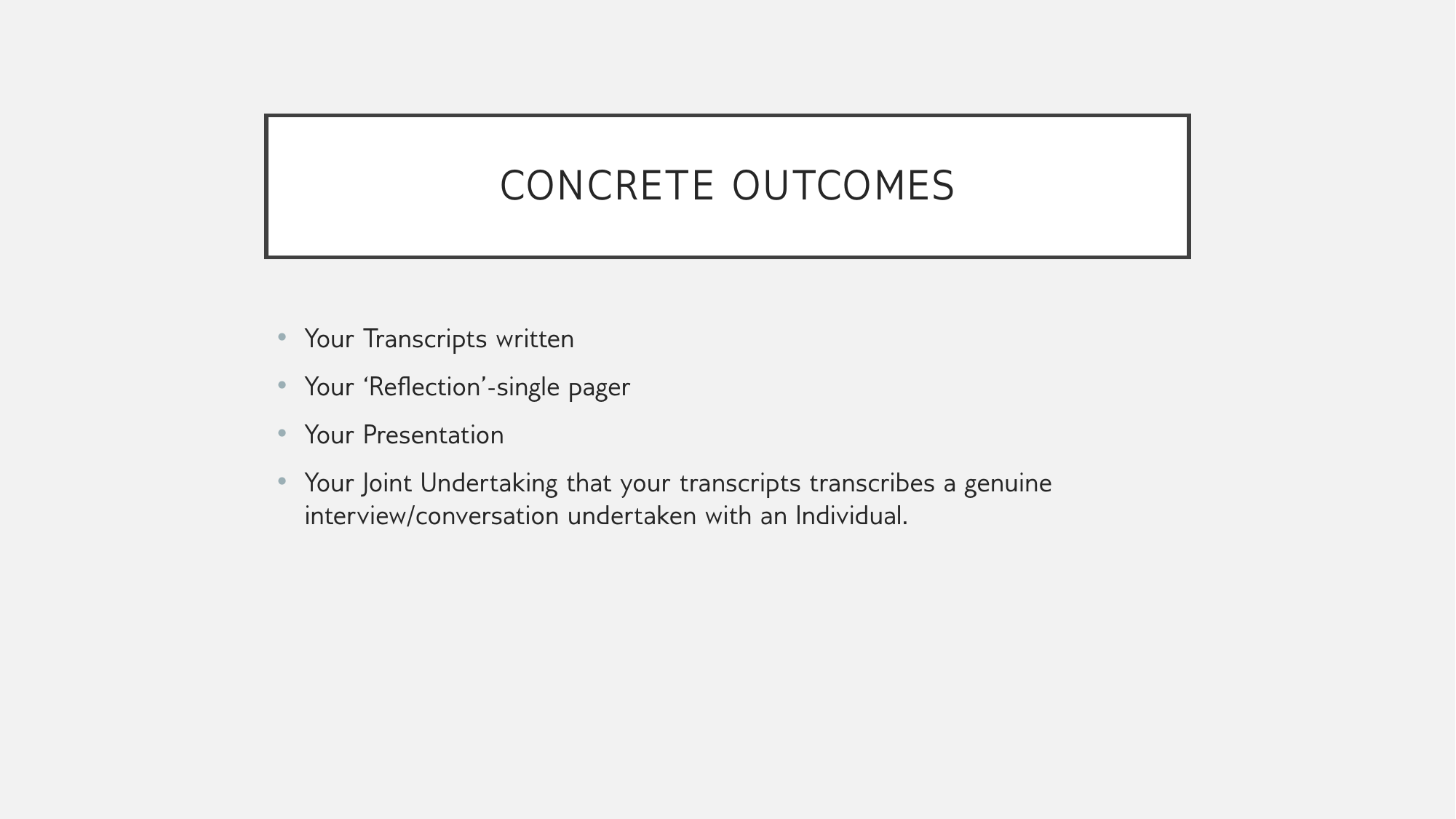

# Concrete outcomes
Your Transcripts written
Your ‘Reflection’-single pager
Your Presentation
Your Joint Undertaking that your transcripts transcribes a genuine interview/conversation undertaken with an Individual.